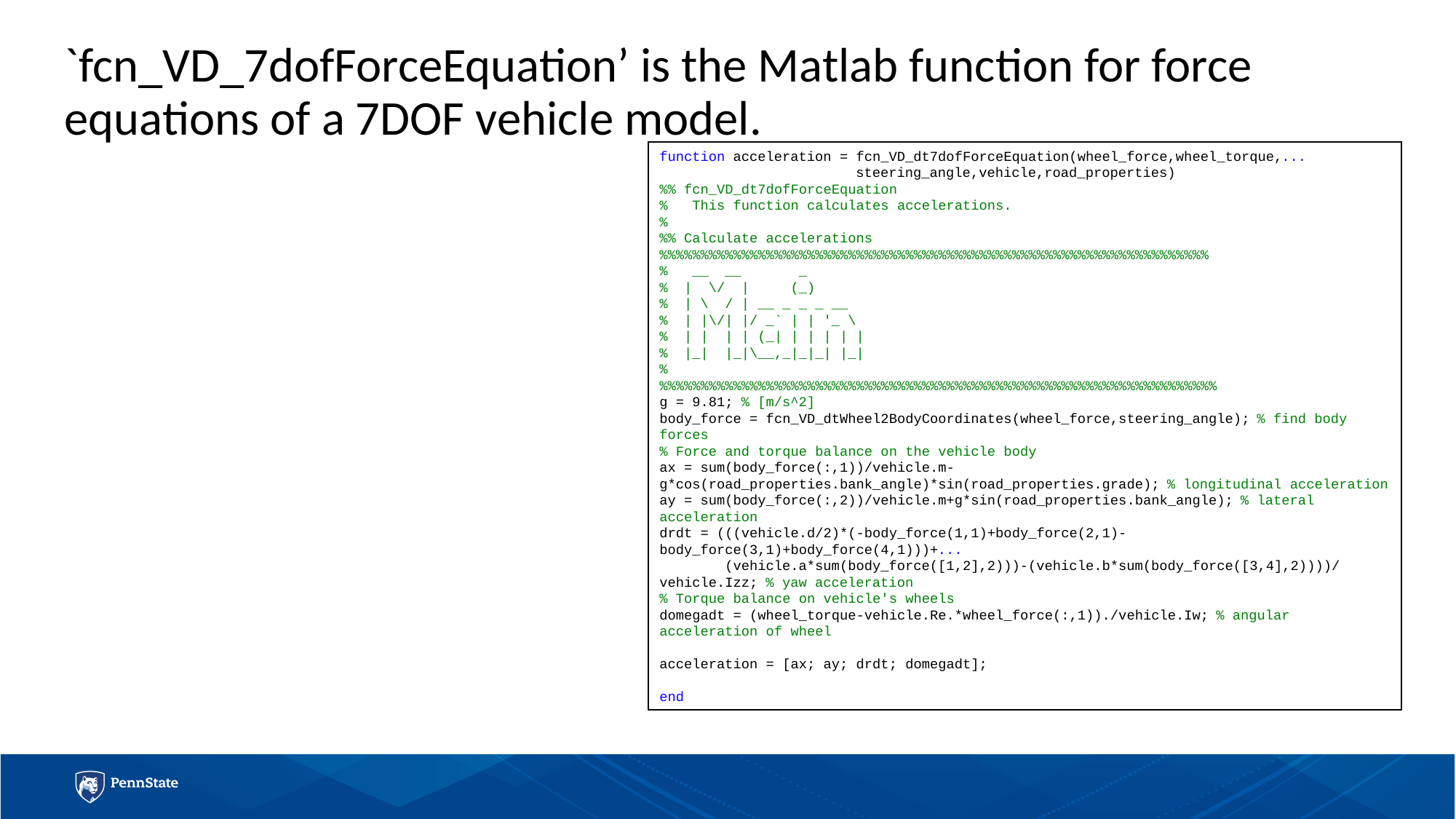

# `fcn_VD_7dofForceEquation’ is the Matlab function for force equations of a 7DOF vehicle model.
function acceleration = fcn_VD_dt7dofForceEquation(wheel_force,wheel_torque,...
                        steering_angle,vehicle,road_properties)
%% fcn_VD_dt7dofForceEquation
%   This function calculates accelerations.
%
%% Calculate accelerations
%%%%%%%%%%%%%%%%%%%%%%%%%%%%%%%%%%%%%%%%%%%%%%%%%%%%%%%%%%%%%%%%%%%
%   __  __       _
%  |  \/  |     (_)
%  | \  / | __ _ _ _ __
%  | |\/| |/ _` | | '_ \
%  | |  | | (_| | | | | |
%  |_|  |_|\__,_|_|_| |_|
%
%%%%%%%%%%%%%%%%%%%%%%%%%%%%%%%%%%%%%%%%%%%%%%%%%%%%%%%%%%%%%%%%%%%%
g = 9.81; % [m/s^2]
body_force = fcn_VD_dtWheel2BodyCoordinates(wheel_force,steering_angle); % find body forces
% Force and torque balance on the vehicle body
ax = sum(body_force(:,1))/vehicle.m-g*cos(road_properties.bank_angle)*sin(road_properties.grade); % longitudinal acceleration
ay = sum(body_force(:,2))/vehicle.m+g*sin(road_properties.bank_angle); % lateral acceleration
drdt = (((vehicle.d/2)*(-body_force(1,1)+body_force(2,1)-body_force(3,1)+body_force(4,1)))+...
        (vehicle.a*sum(body_force([1,2],2)))-(vehicle.b*sum(body_force([3,4],2))))/vehicle.Izz; % yaw acceleration
% Torque balance on vehicle's wheels
domegadt = (wheel_torque-vehicle.Re.*wheel_force(:,1))./vehicle.Iw; % angular acceleration of wheel

acceleration = [ax; ay; drdt; domegadt];

end